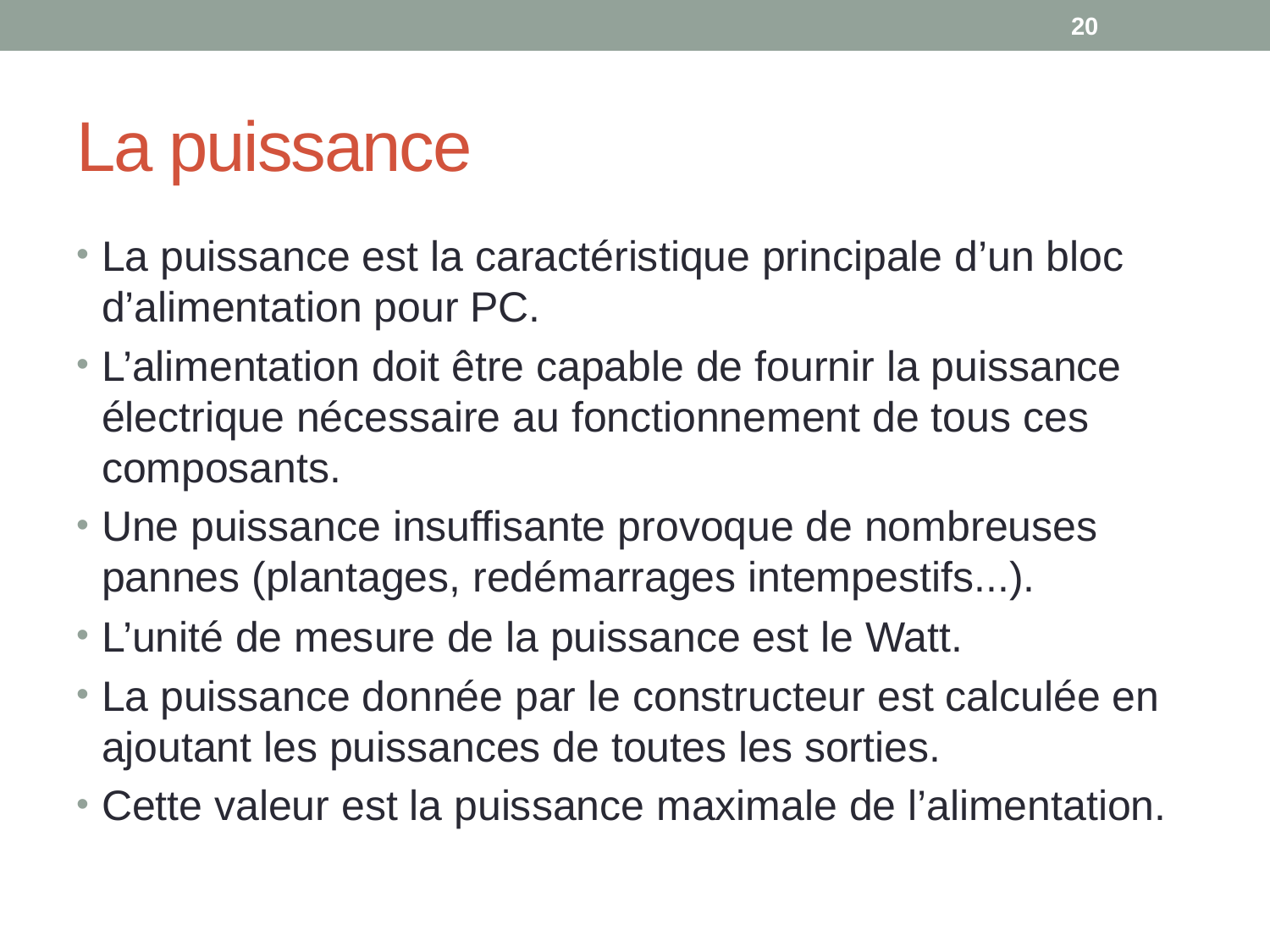

20
# La puissance
La puissance est la caractéristique principale d’un bloc d’alimentation pour PC.
L’alimentation doit être capable de fournir la puissance électrique nécessaire au fonctionnement de tous ces composants.
Une puissance insuffisante provoque de nombreuses pannes (plantages, redémarrages intempestifs...).
L’unité de mesure de la puissance est le Watt.
La puissance donnée par le constructeur est calculée en ajoutant les puissances de toutes les sorties.
Cette valeur est la puissance maximale de l’alimentation.